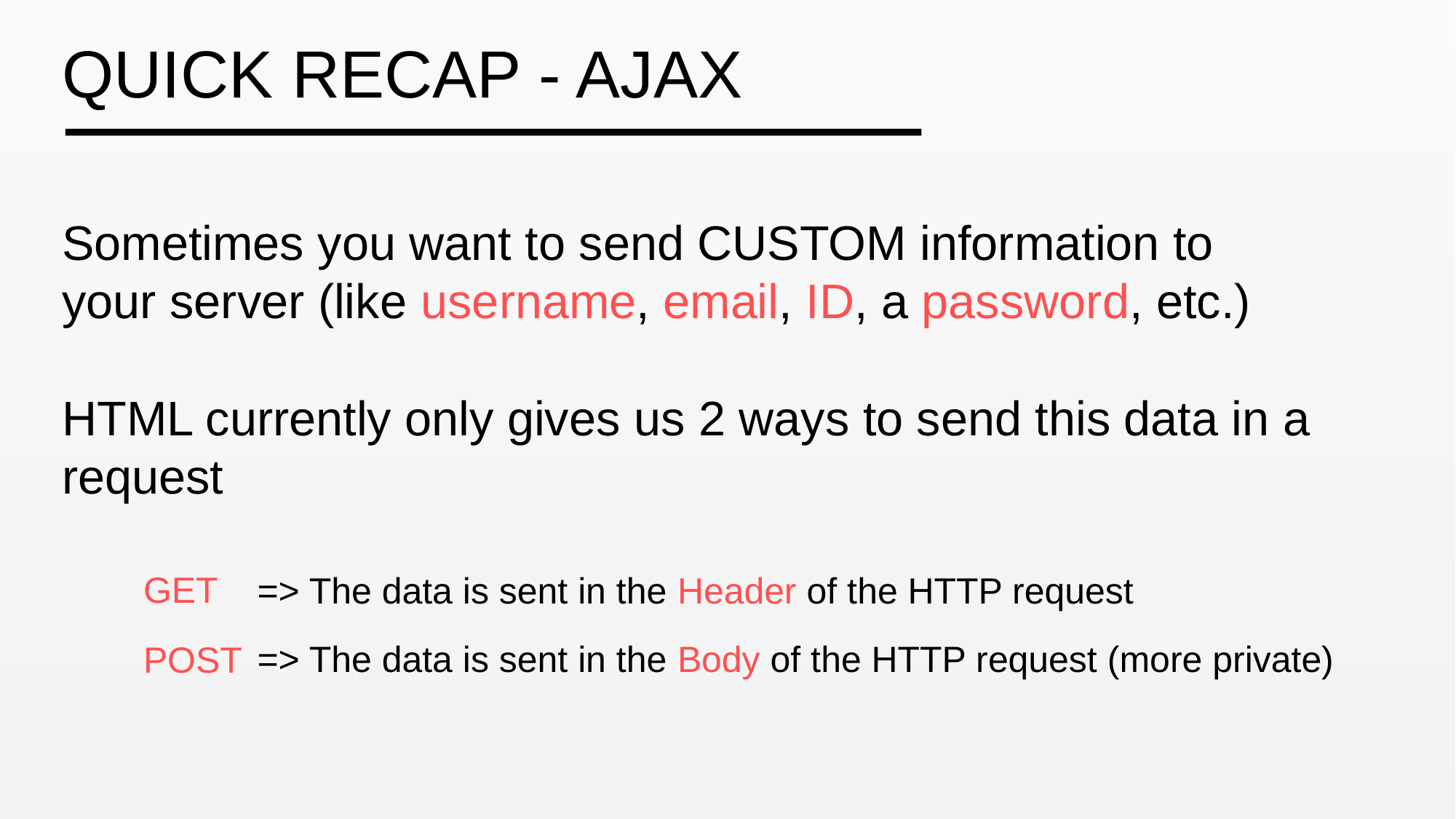

quick recap - ajax
Sometimes you want to send CUSTOM information to your server (like username, email, ID, a password, etc.)
HTML currently only gives us 2 ways to send this data in a request
GET
=> The data is sent in the Header of the HTTP request
=> The data is sent in the Body of the HTTP request (more private)
POST